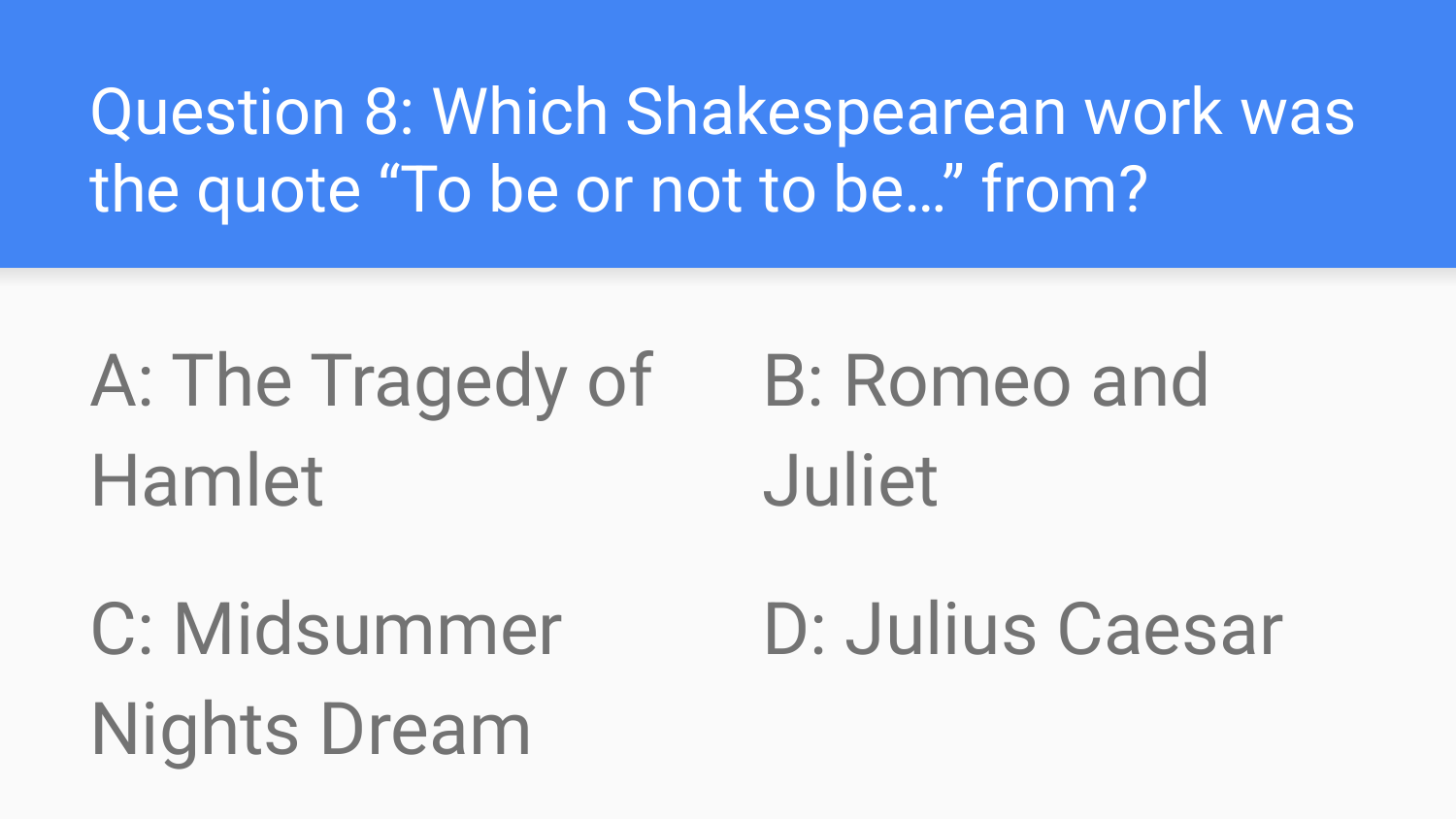

# Question 8: Which Shakespearean work was the quote “To be or not to be…” from?
A: The Tragedy of Hamlet
B: Romeo and Juliet
C: Midsummer Nights Dream
D: Julius Caesar